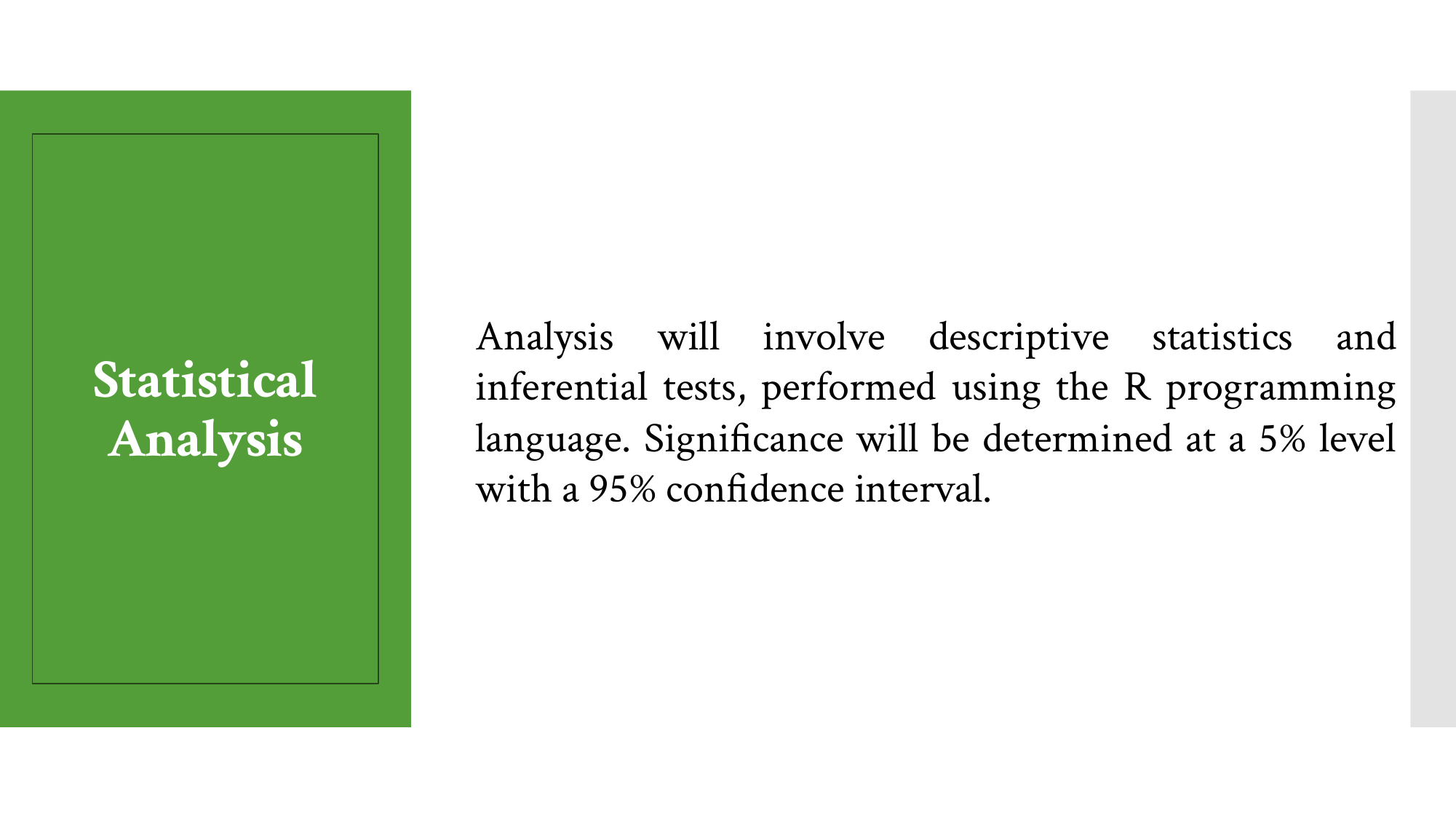

Analysis will involve descriptive statistics and inferential tests, performed using the R programming language. Significance will be determined at a 5% level with a 95% confidence interval.
# Statistical Analysis